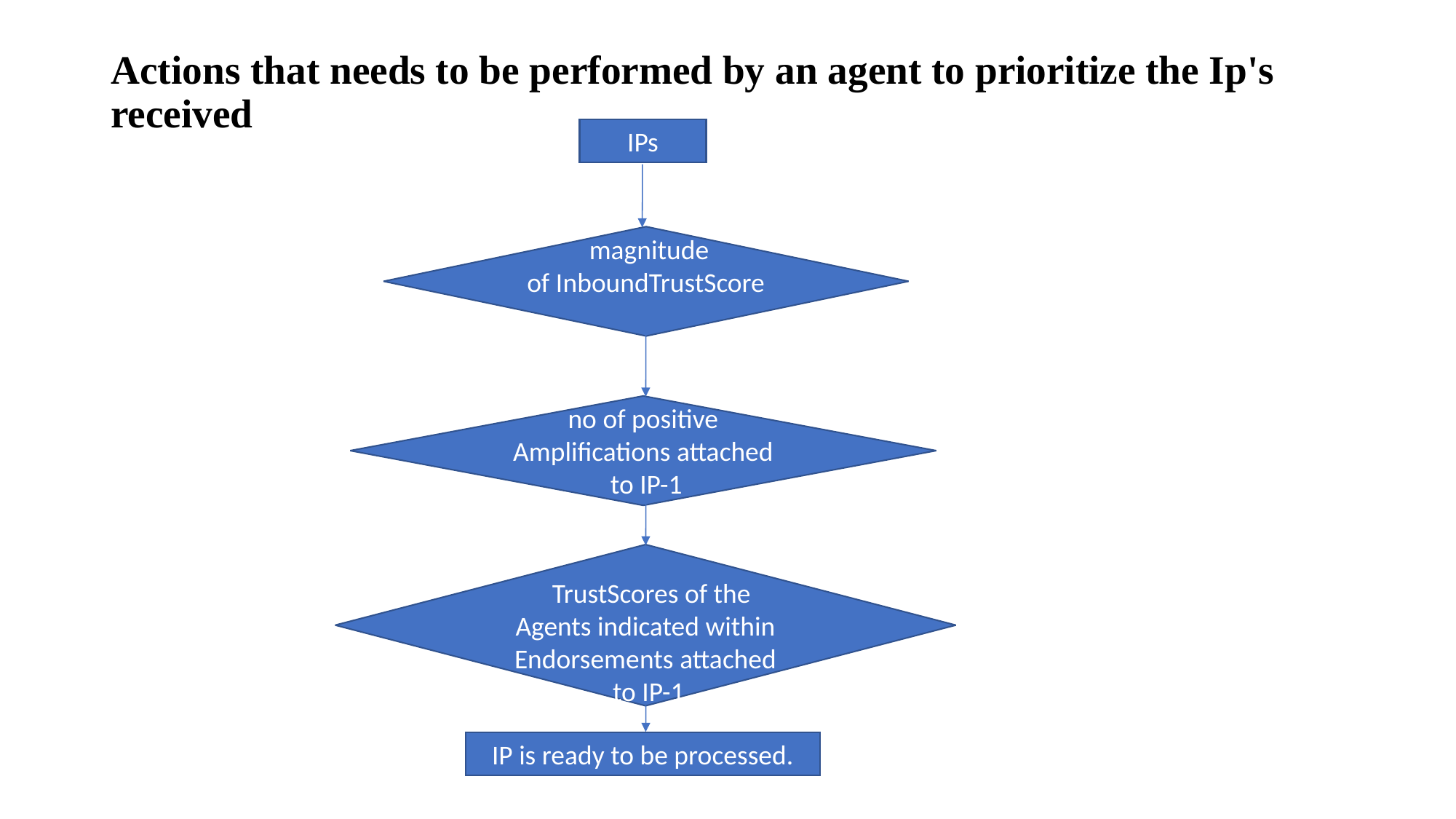

# Actions that needs to be performed by an agent to prioritize the Ip's received
IPs
 magnitude of InboundTrustScore
no of positive Amplifications attached
 to IP-1
  TrustScores of the Agents indicated within Endorsements attached
 to IP-1
IP is ready to be processed.